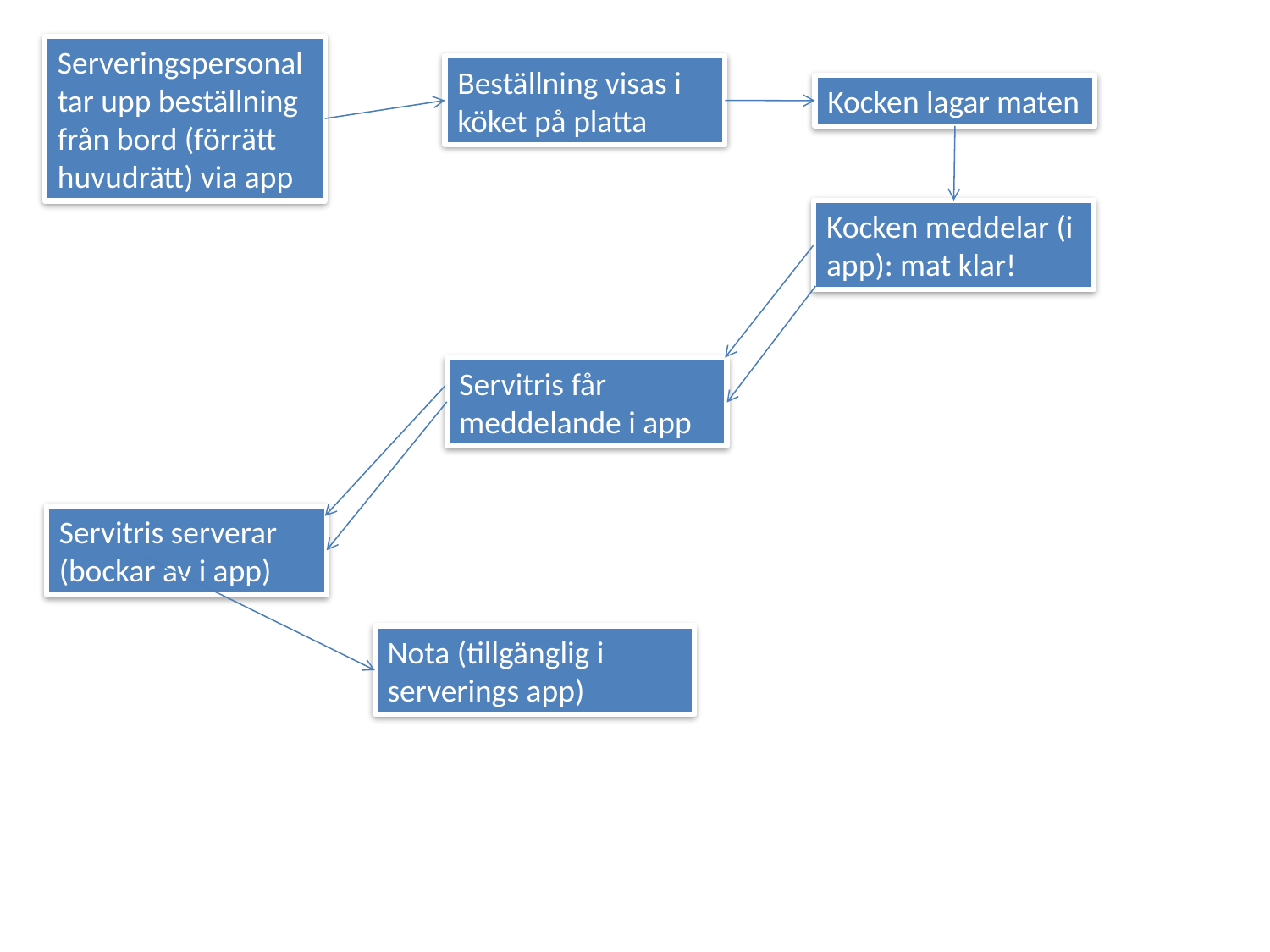

Serveringspersonal tar upp beställning från bord (förrätt huvudrätt) via app
Beställning visas i köket på platta
Kocken lagar maten
Kocken meddelar (i app): mat klar!
Servitris får meddelande i app
Servitris serverar (bockar av i app)
Nota (tillgänglig i serverings app)